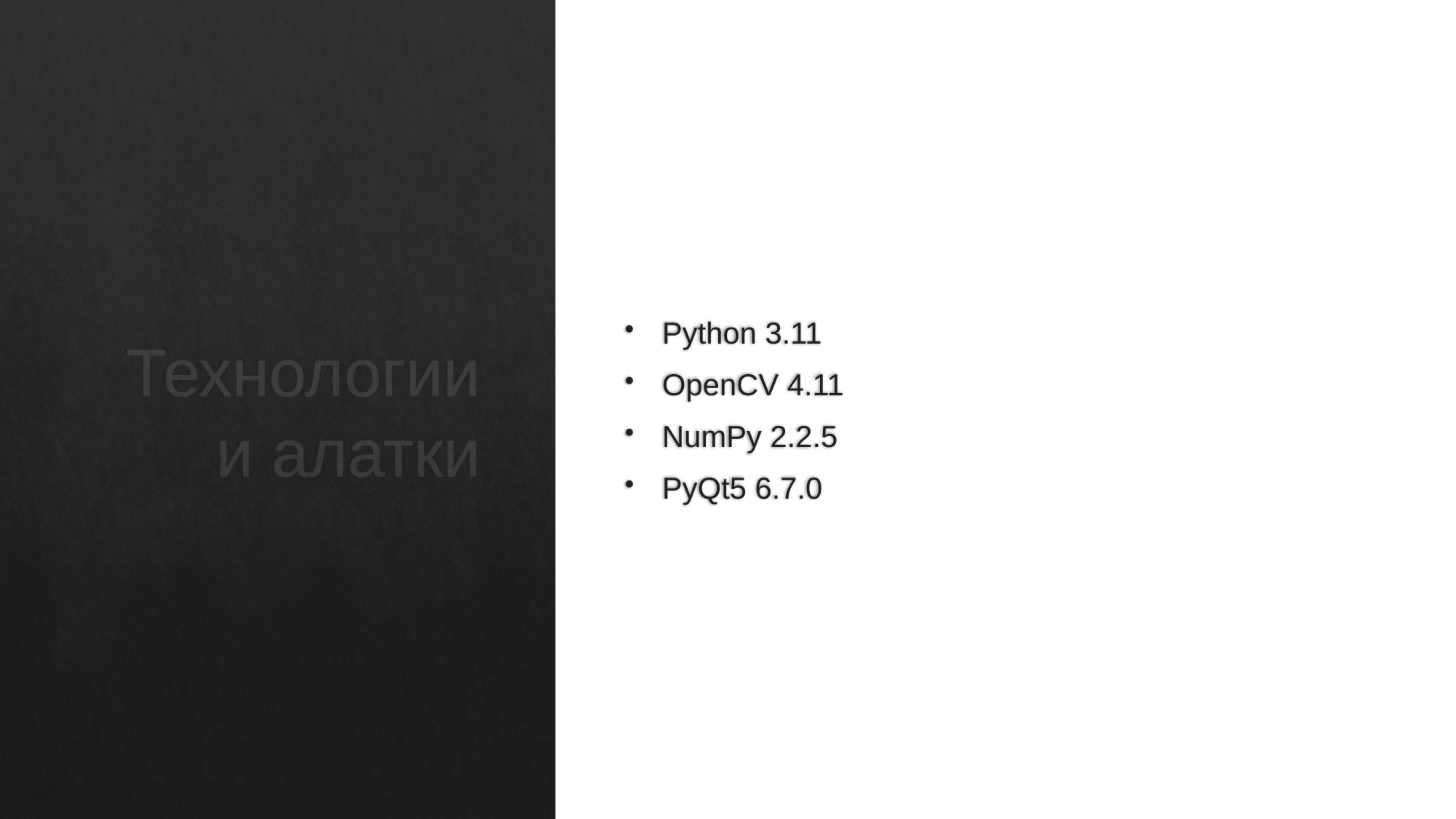

Python 3.11
OpenCV 4.11
NumPy 2.2.5
PyQt5 6.7.0
# Технологии и алатки